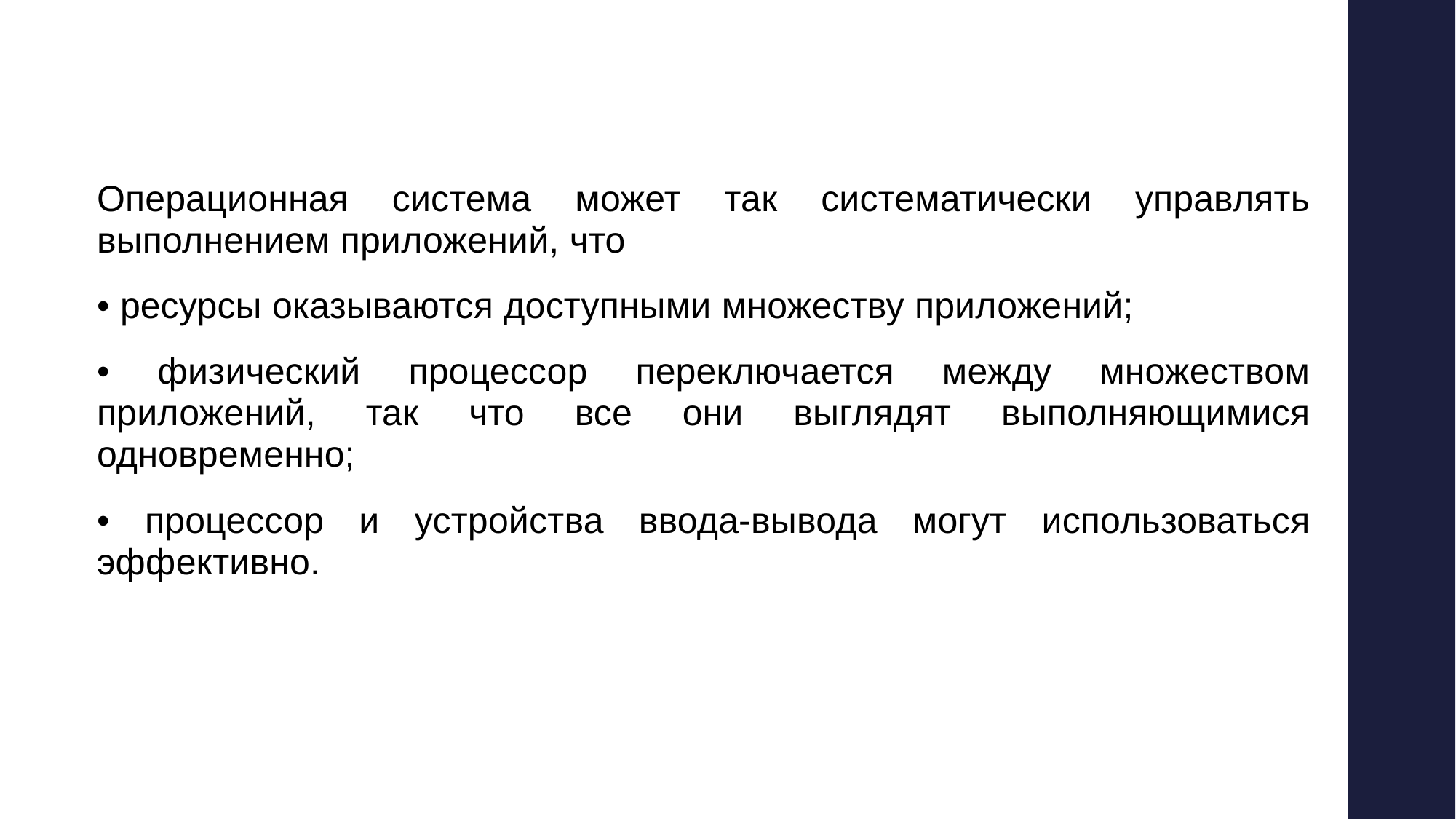

Операционная система может так систематически управлять выполнением приложений, что
• ресурсы оказываются доступными множеству приложений;
• физический процессор переключается между множеством приложений, так что все они выглядят выполняющимися одновременно;
• процессор и устройства ввода-вывода могут использоваться эффективно.